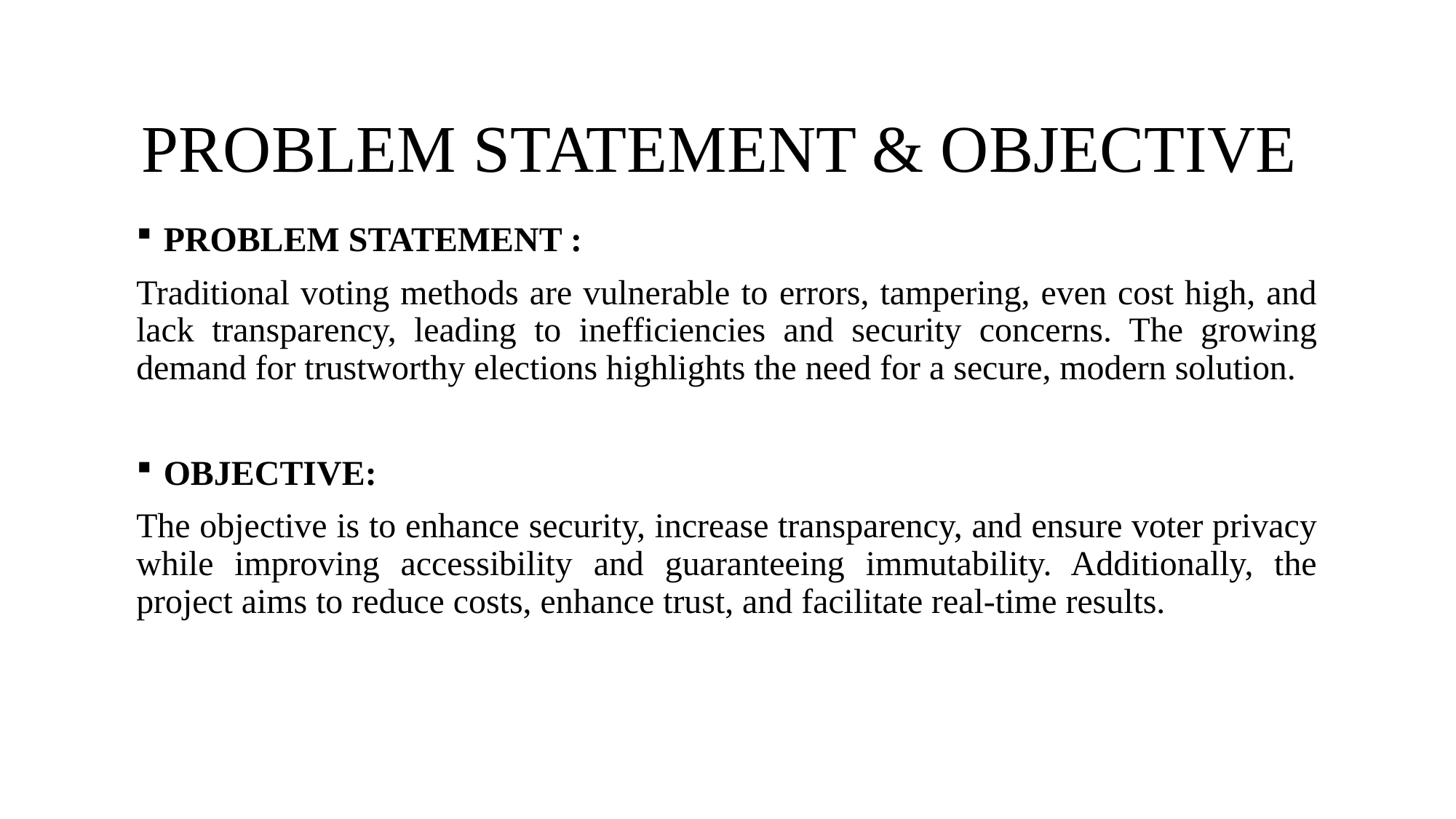

PROBLEM STATEMENT & OBJECTIVE
PROBLEM STATEMENT :
Traditional voting methods are vulnerable to errors, tampering, even cost high, and lack transparency, leading to inefficiencies and security concerns. The growing demand for trustworthy elections highlights the need for a secure, modern solution.

OBJECTIVE:
The objective is to enhance security, increase transparency, and ensure voter privacy while improving accessibility and guaranteeing immutability. Additionally, the project aims to reduce costs, enhance trust, and facilitate real-time results.